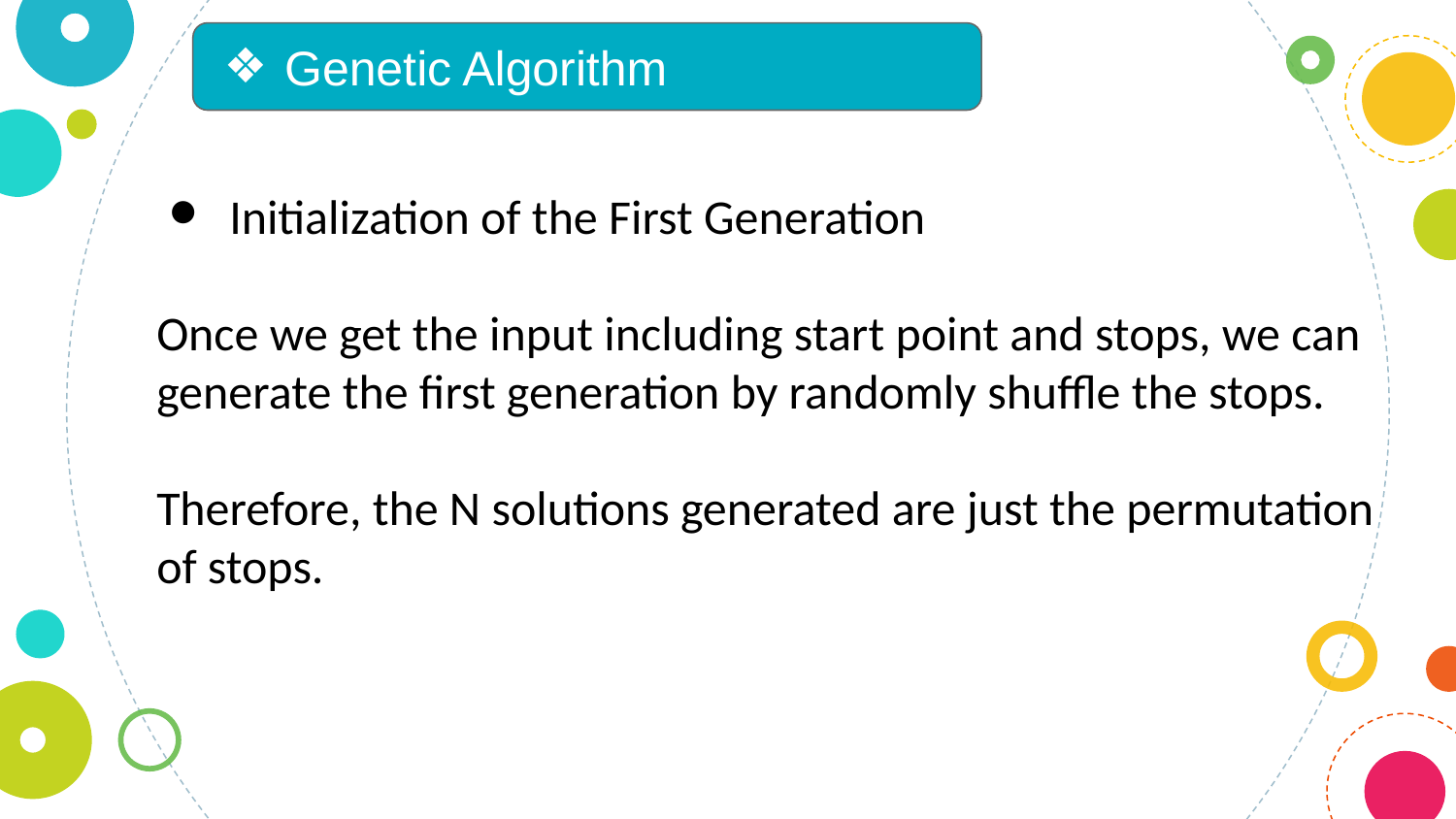

Genetic Algorithm
Initialization of the First Generation

Once we get the input including start point and stops, we can generate the first generation by randomly shuffle the stops.

Therefore, the N solutions generated are just the permutation of stops.